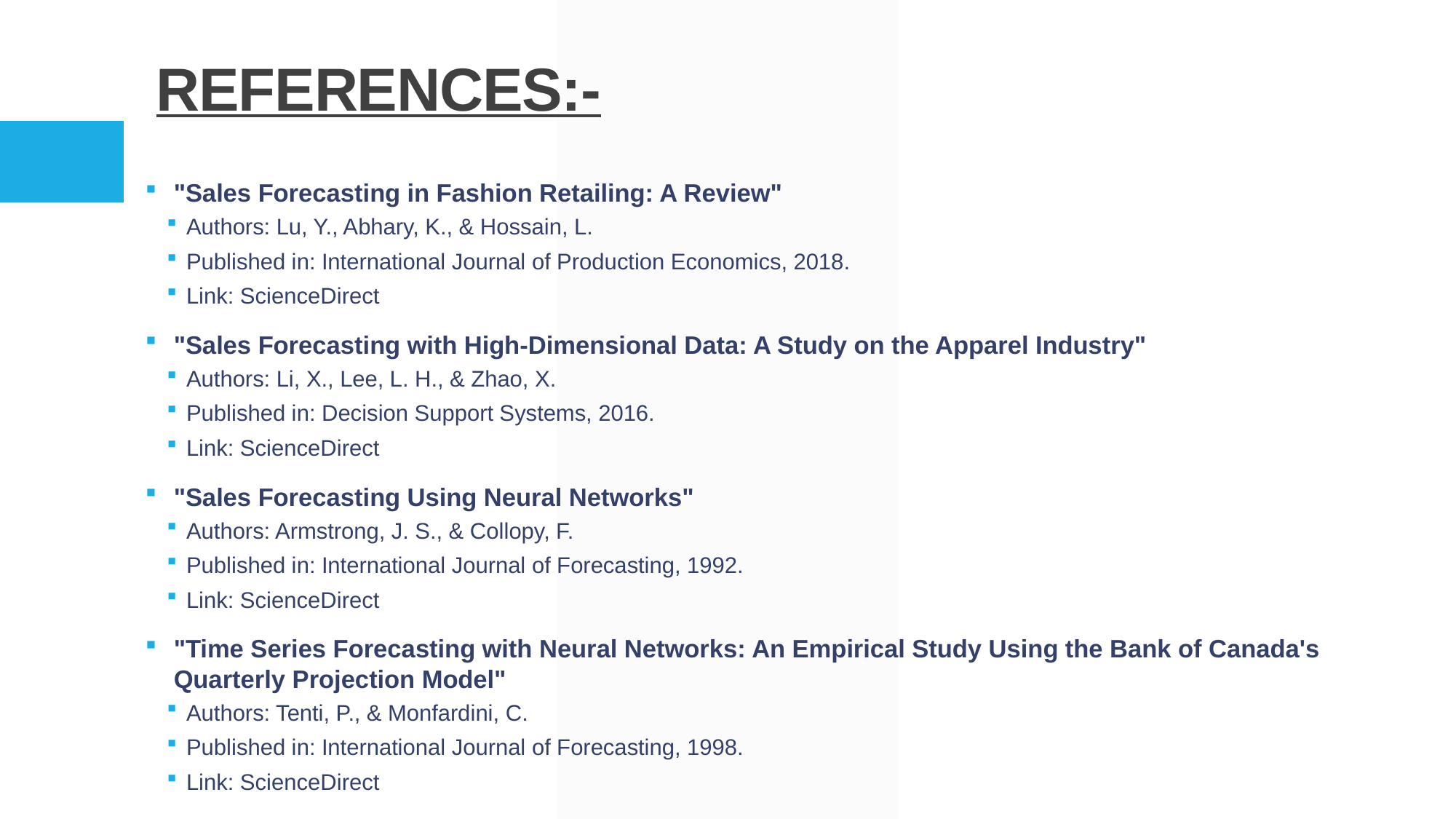

# REFERENCES:-
"Sales Forecasting in Fashion Retailing: A Review"
Authors: Lu, Y., Abhary, K., & Hossain, L.
Published in: International Journal of Production Economics, 2018.
Link: ScienceDirect
"Sales Forecasting with High-Dimensional Data: A Study on the Apparel Industry"
Authors: Li, X., Lee, L. H., & Zhao, X.
Published in: Decision Support Systems, 2016.
Link: ScienceDirect
"Sales Forecasting Using Neural Networks"
Authors: Armstrong, J. S., & Collopy, F.
Published in: International Journal of Forecasting, 1992.
Link: ScienceDirect
"Time Series Forecasting with Neural Networks: An Empirical Study Using the Bank of Canada's Quarterly Projection Model"
Authors: Tenti, P., & Monfardini, C.
Published in: International Journal of Forecasting, 1998.
Link: ScienceDirect